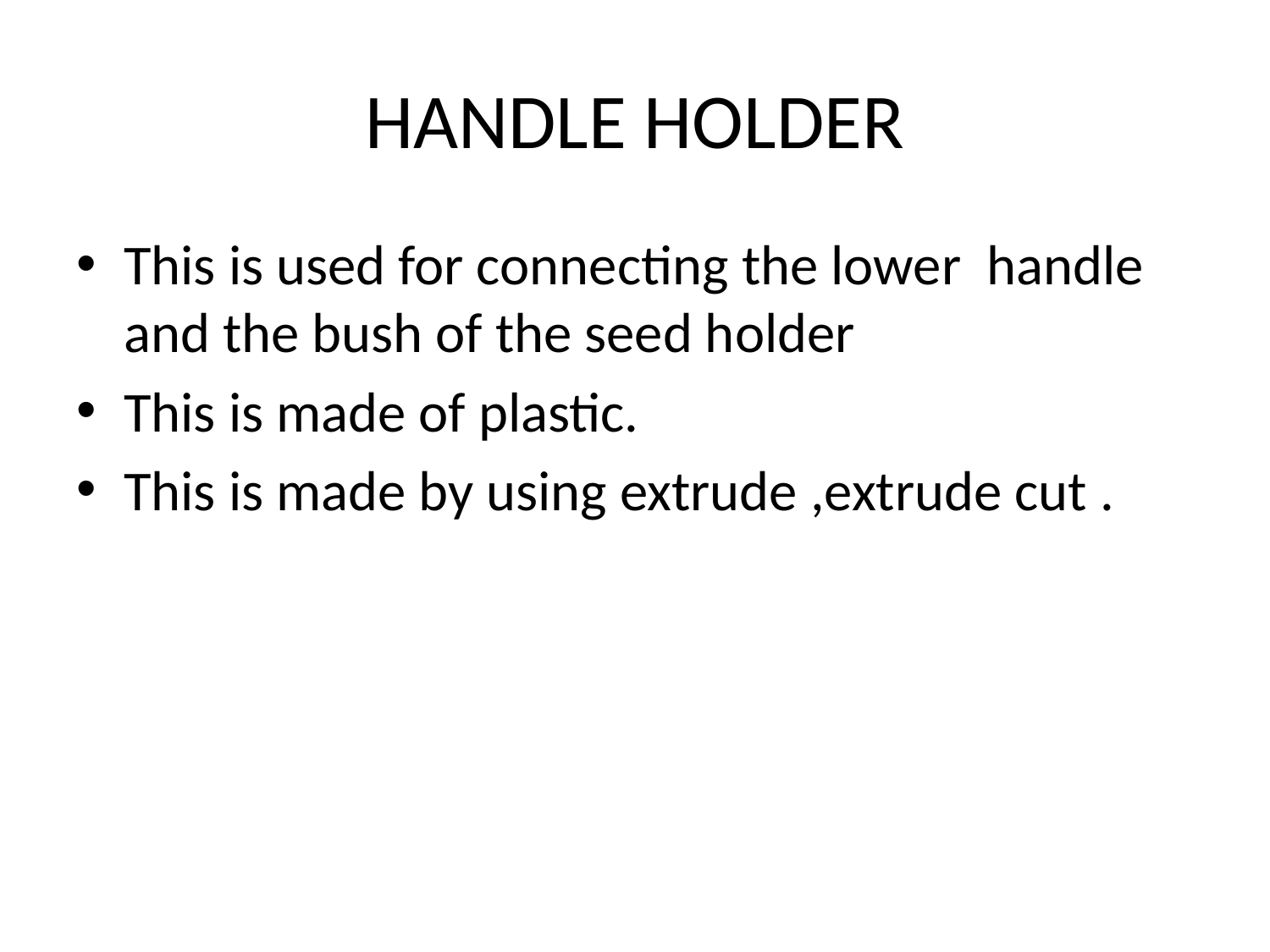

# HANDLE HOLDER
This is used for connecting the lower  handle and the bush of the seed holder
This is made of plastic.
This is made by using extrude ,extrude cut .